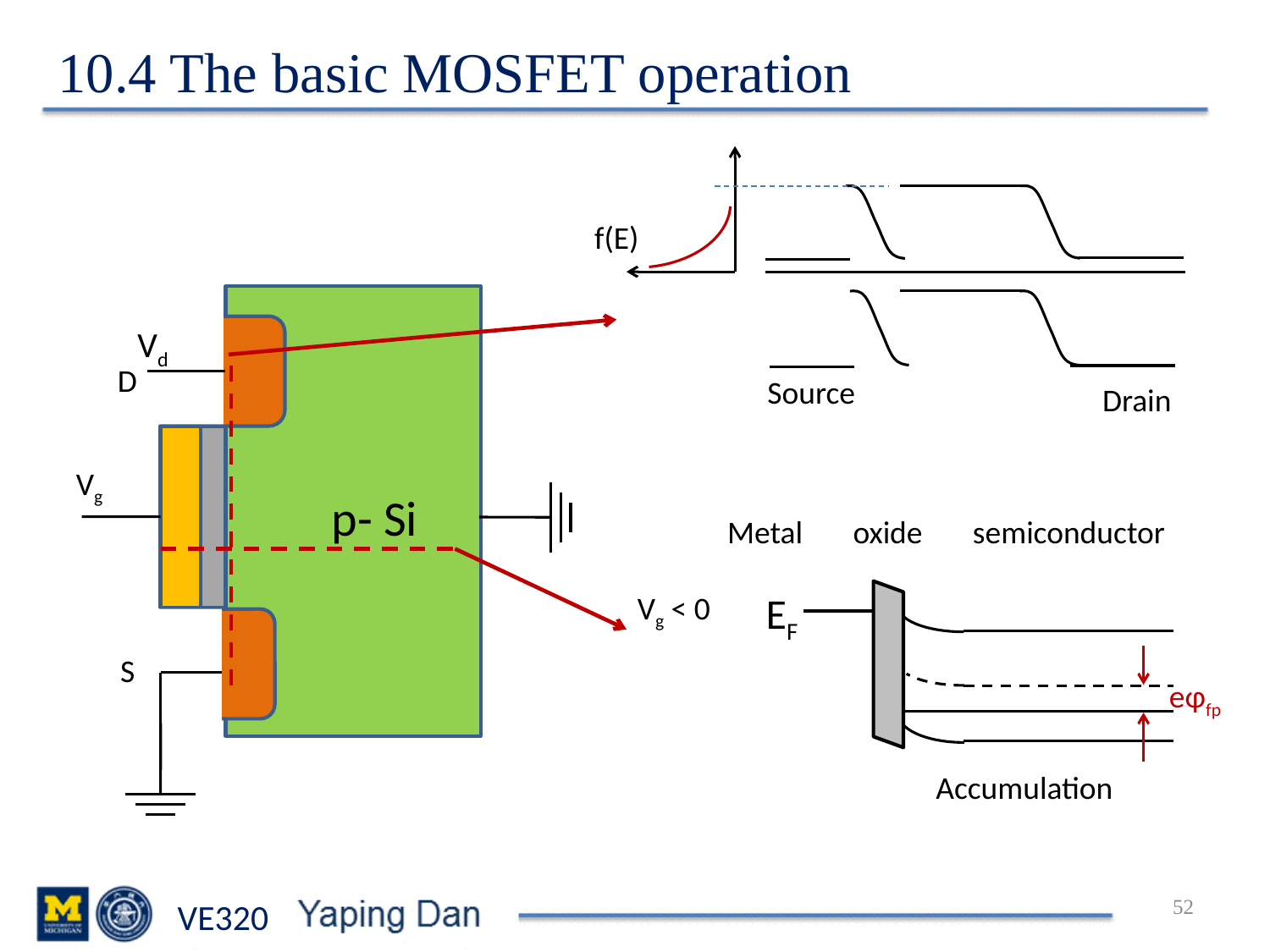

10.4 The basic MOSFET operation

f(E)

Vd

D
Source
Drain

Vg
p- Si

Metal       oxide       semiconductor
EF
Vg < 0

eφfp

Accumulation

S
52